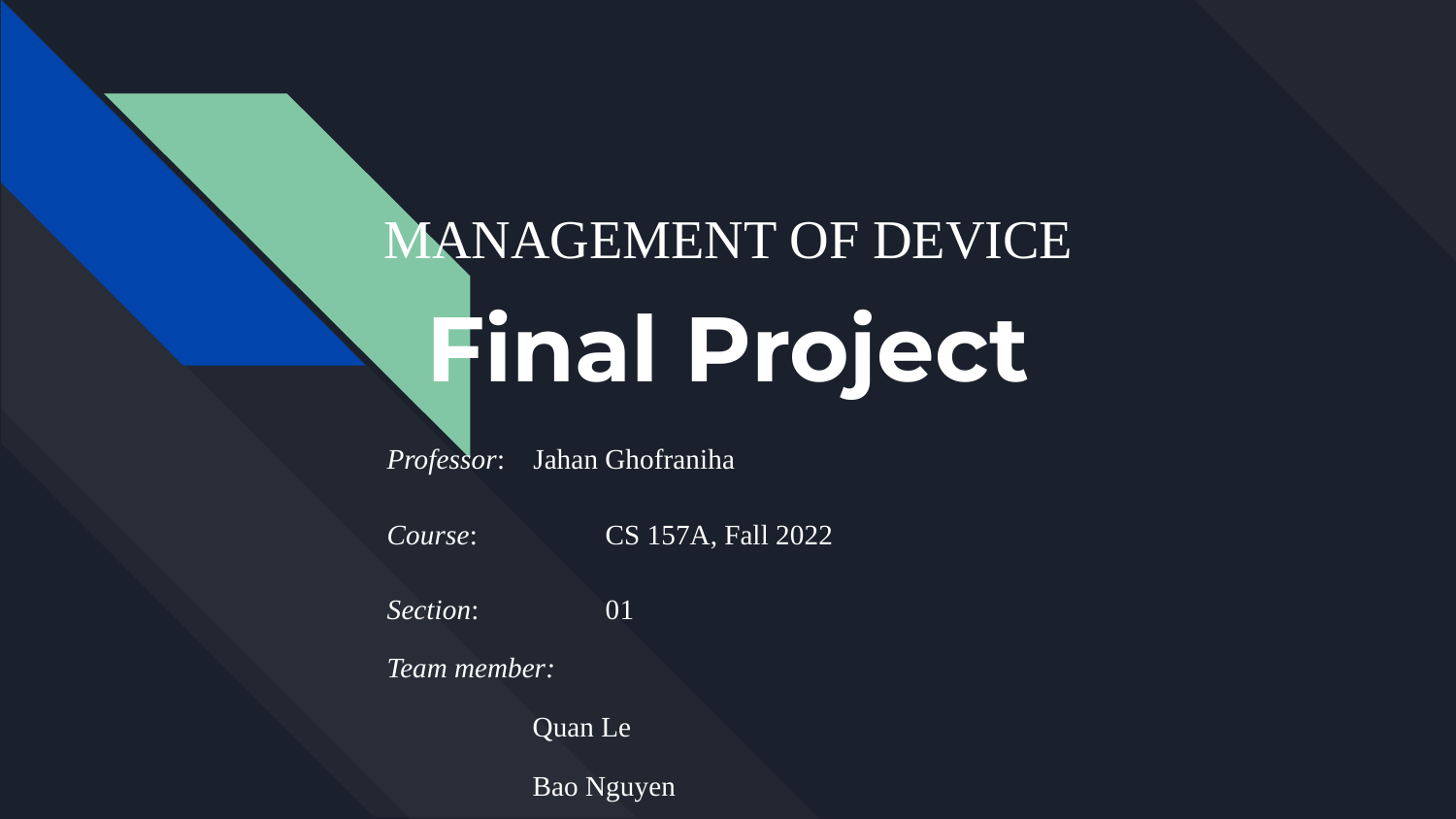

# MANAGEMENT OF DEVICE
Final Project
Professor:    Jahan Ghofraniha
Course:    	CS 157A, Fall 2022
Section:    	01
Team member:
Quan Le
Bao Nguyen